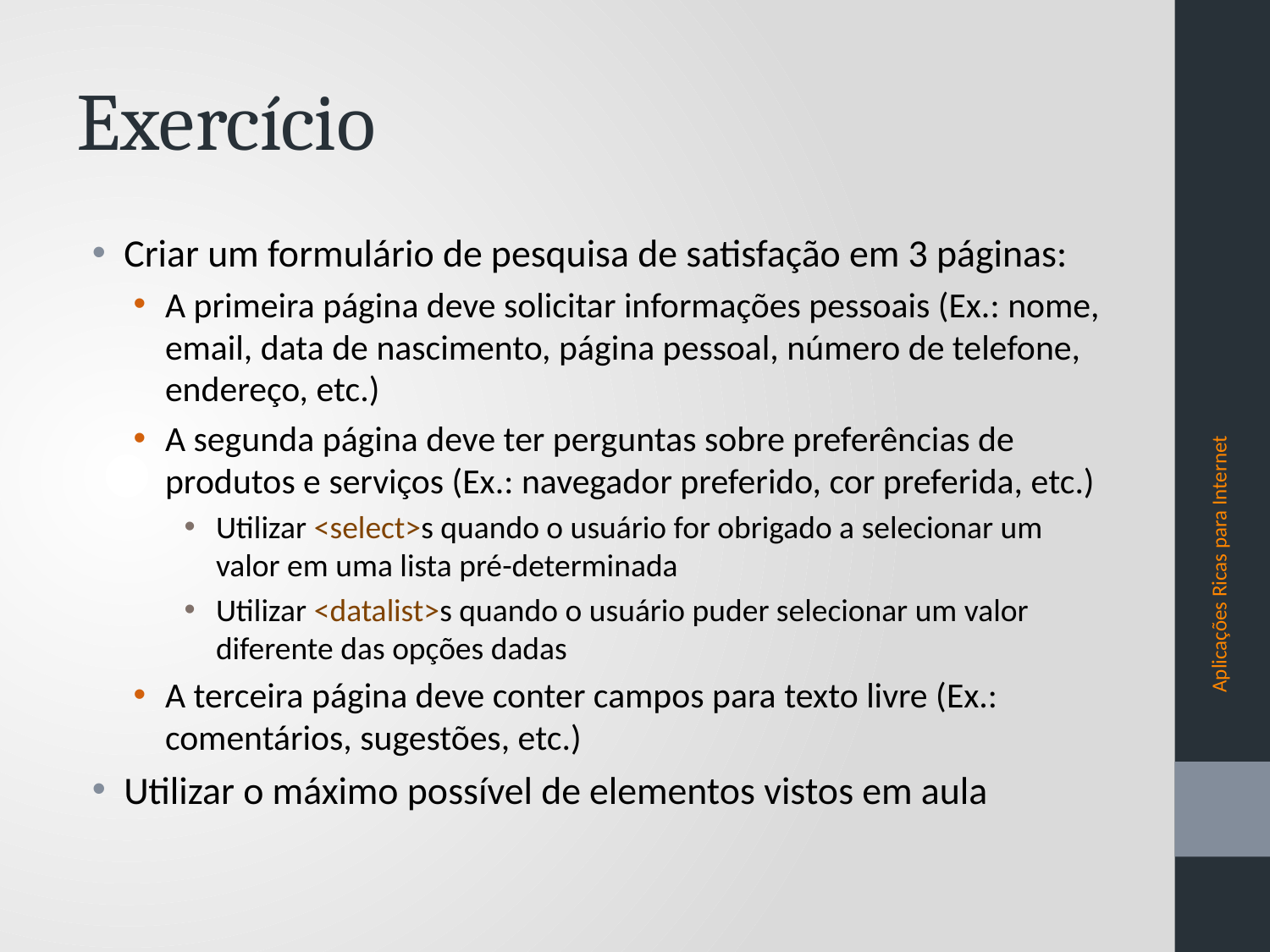

# Exercício
Criar um formulário de pesquisa de satisfação em 3 páginas:
A primeira página deve solicitar informações pessoais (Ex.: nome, email, data de nascimento, página pessoal, número de telefone, endereço, etc.)
A segunda página deve ter perguntas sobre preferências de produtos e serviços (Ex.: navegador preferido, cor preferida, etc.)
Utilizar <select>s quando o usuário for obrigado a selecionar um valor em uma lista pré-determinada
Utilizar <datalist>s quando o usuário puder selecionar um valor diferente das opções dadas
A terceira página deve conter campos para texto livre (Ex.: comentários, sugestões, etc.)
Utilizar o máximo possível de elementos vistos em aula
Aplicações Ricas para Internet